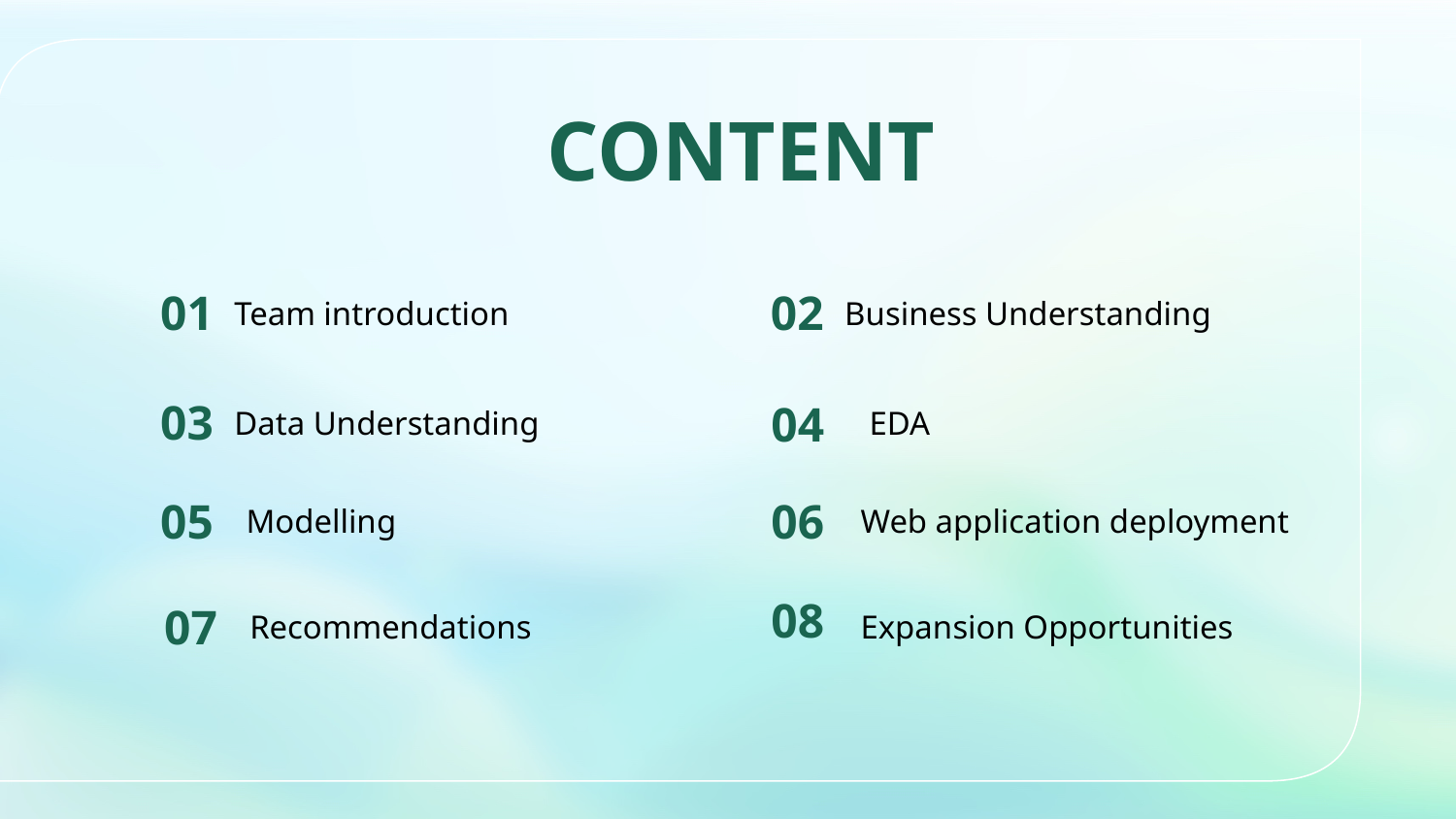

CONTENT
01
02
Team introduction
Business Understanding
03
04
Data Understanding
EDA
05
06
Modelling
Web application deployment
08
07
Recommendations
Expansion Opportunities